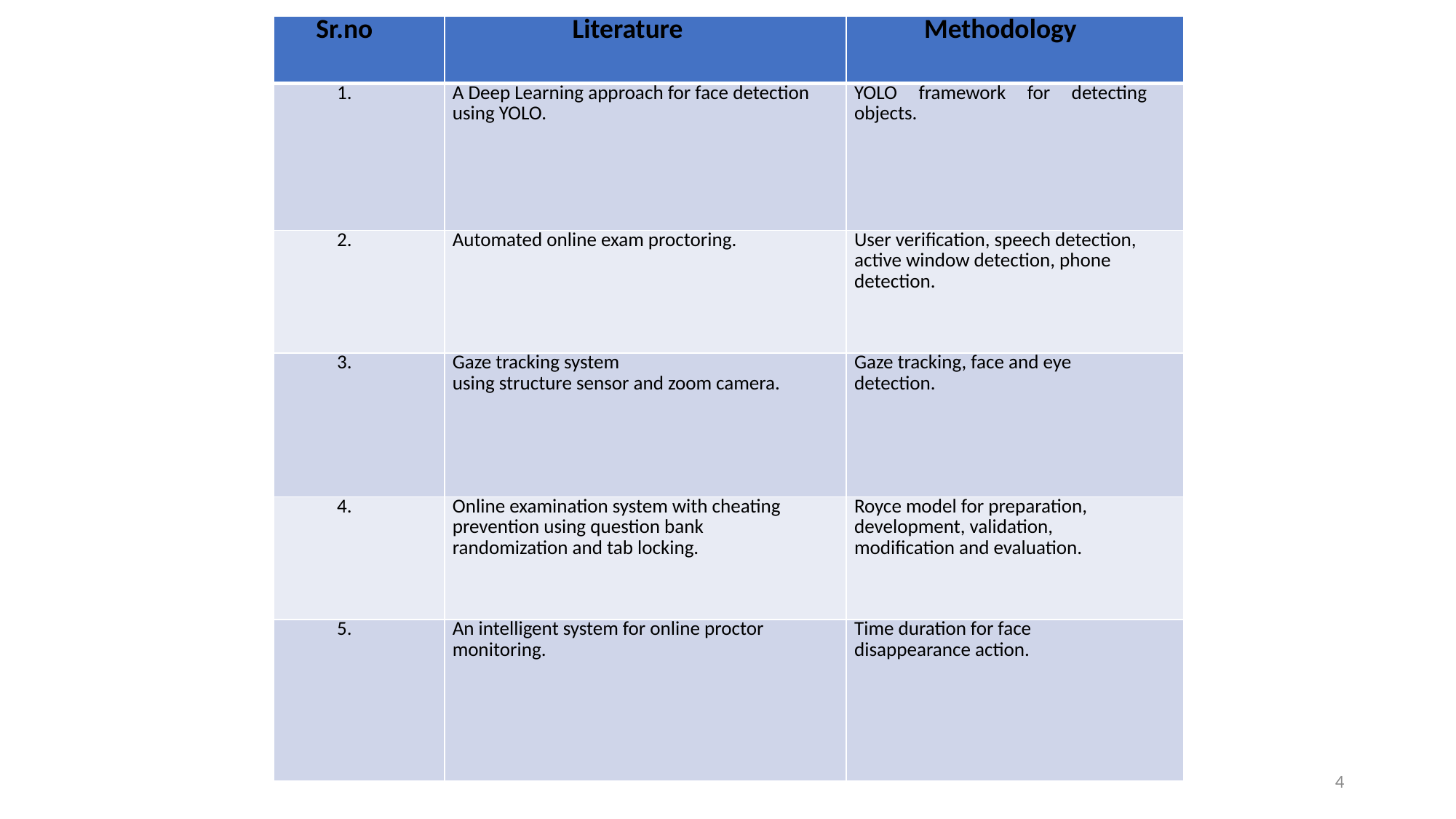

| Sr.no | Literature | Methodology |
| --- | --- | --- |
| 1. | A Deep Learning approach for face detection using YOLO. | YOLO framework for detecting objects. |
| 2. | Automated online exam proctoring. | User verification, speech detection, active window detection, phone detection. |
| 3. | Gaze tracking system using structure sensor and zoom camera. | Gaze tracking, face and eye detection. |
| 4. | Online examination system with cheating prevention using question bank randomization and tab locking. | Royce model for preparation, development, validation, modification and evaluation. |
| 5. | An intelligent system for online proctor monitoring. | Time duration for face disappearance action. |

4